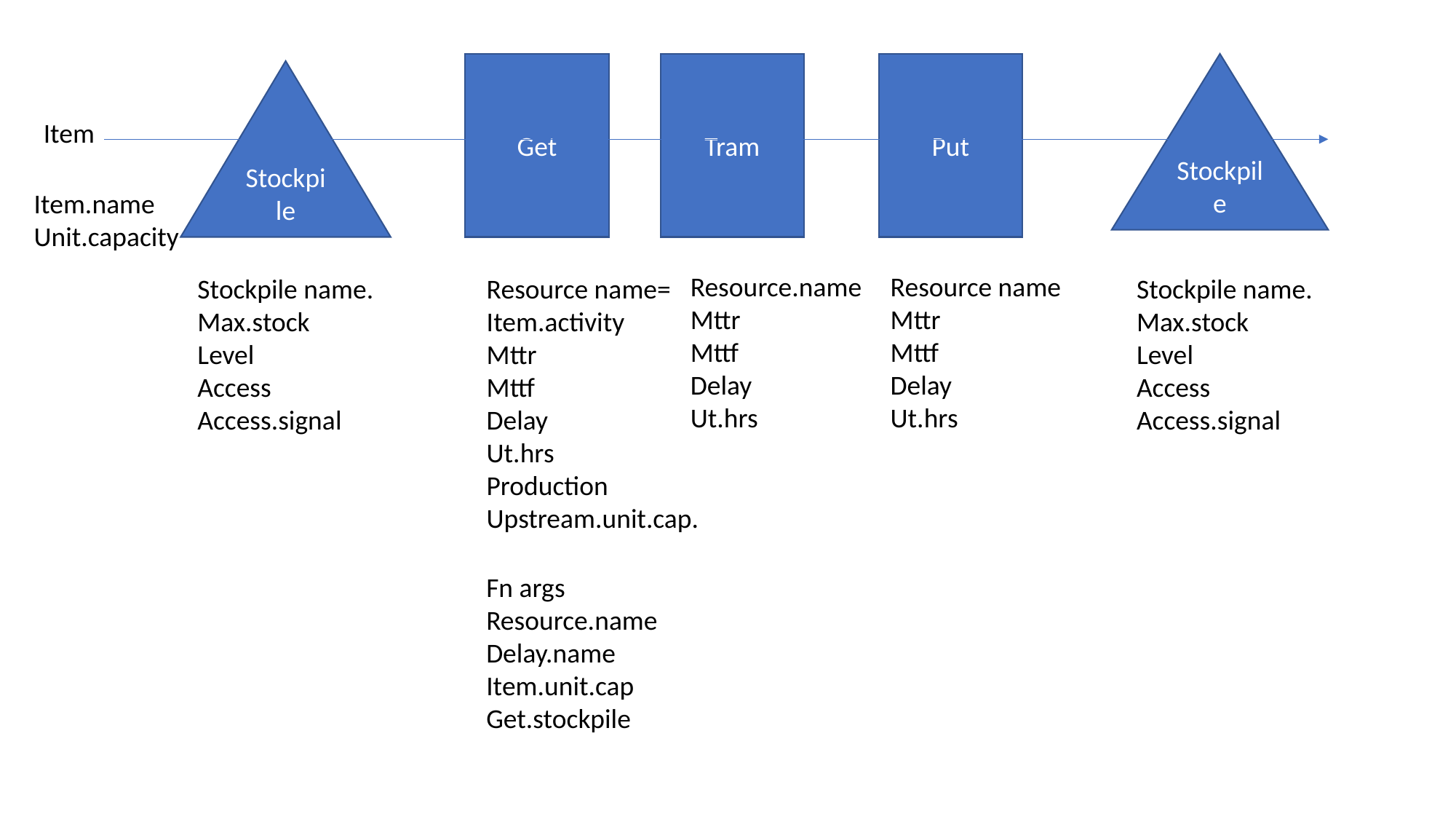

Put
Stockpile
Get
Tram
Stockpile
Item
Item.name
Unit.capacity

Resource.name
Mttr
Mttf
Delay
Ut.hrs
Resource name
Mttr
Mttf
Delay
Ut.hrs

Stockpile name.
Max.stock
Level
Access
Access.signal

Resource name=
Item.activity
Mttr
Mttf
Delay
Ut.hrs
Production
Upstream.unit.cap.

Stockpile name.
Max.stock
Level
Access
Access.signal

Fn args
Resource.name
Delay.name
Item.unit.cap
Get.stockpile